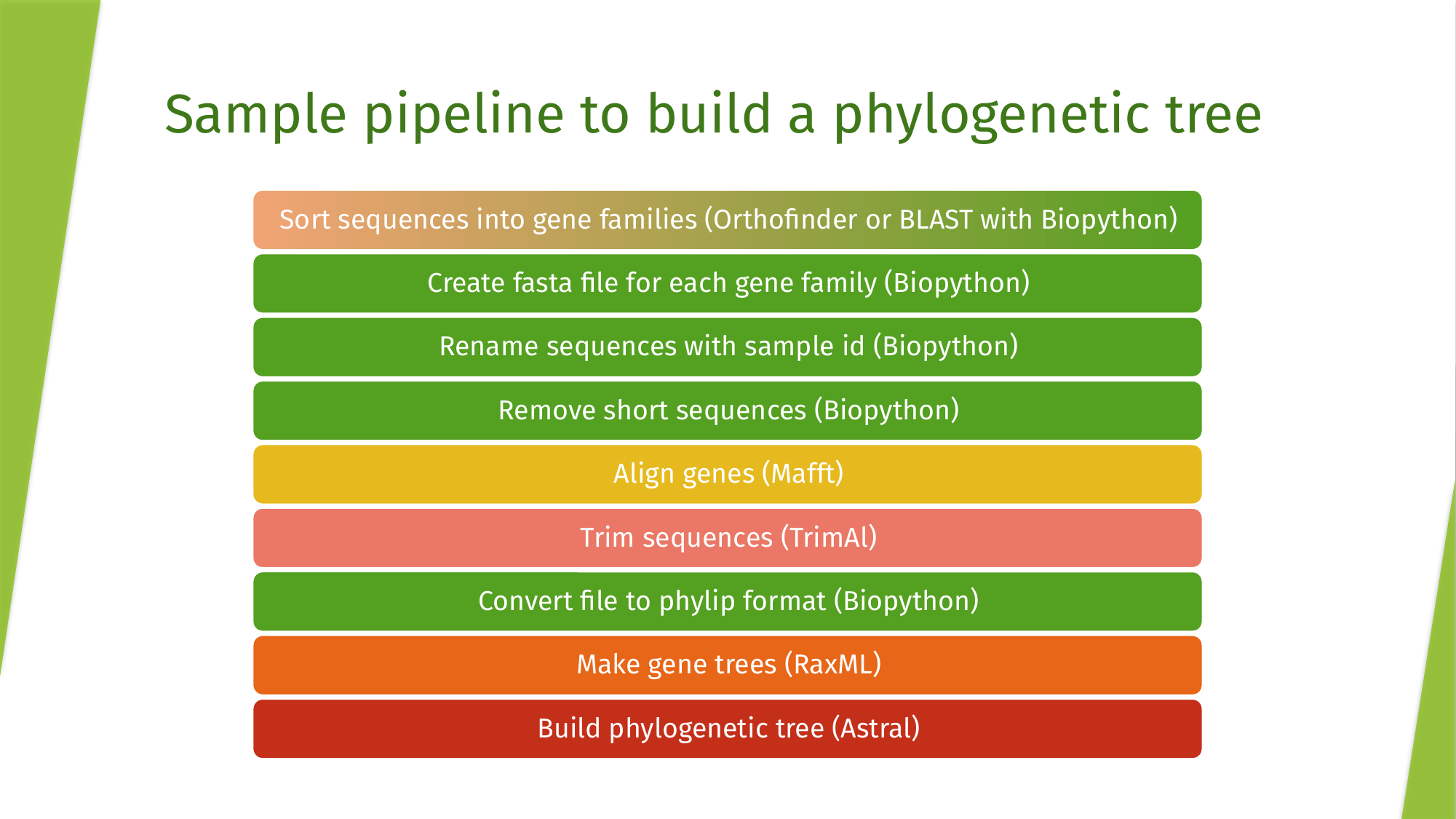

# Sample pipeline to build a phylogenetic tree
Sort sequences into gene families (Orthofinder or BLAST with Biopython)
Create fasta file for each gene family (Biopython)
Rename sequences with sample id (Biopython)
Remove short sequences (Biopython)
Align genes (Mafft)
Trim sequences (TrimAl)
Convert file to phylip format (Biopython)
Make gene trees (RaxML)
Build phylogenetic tree (Astral)